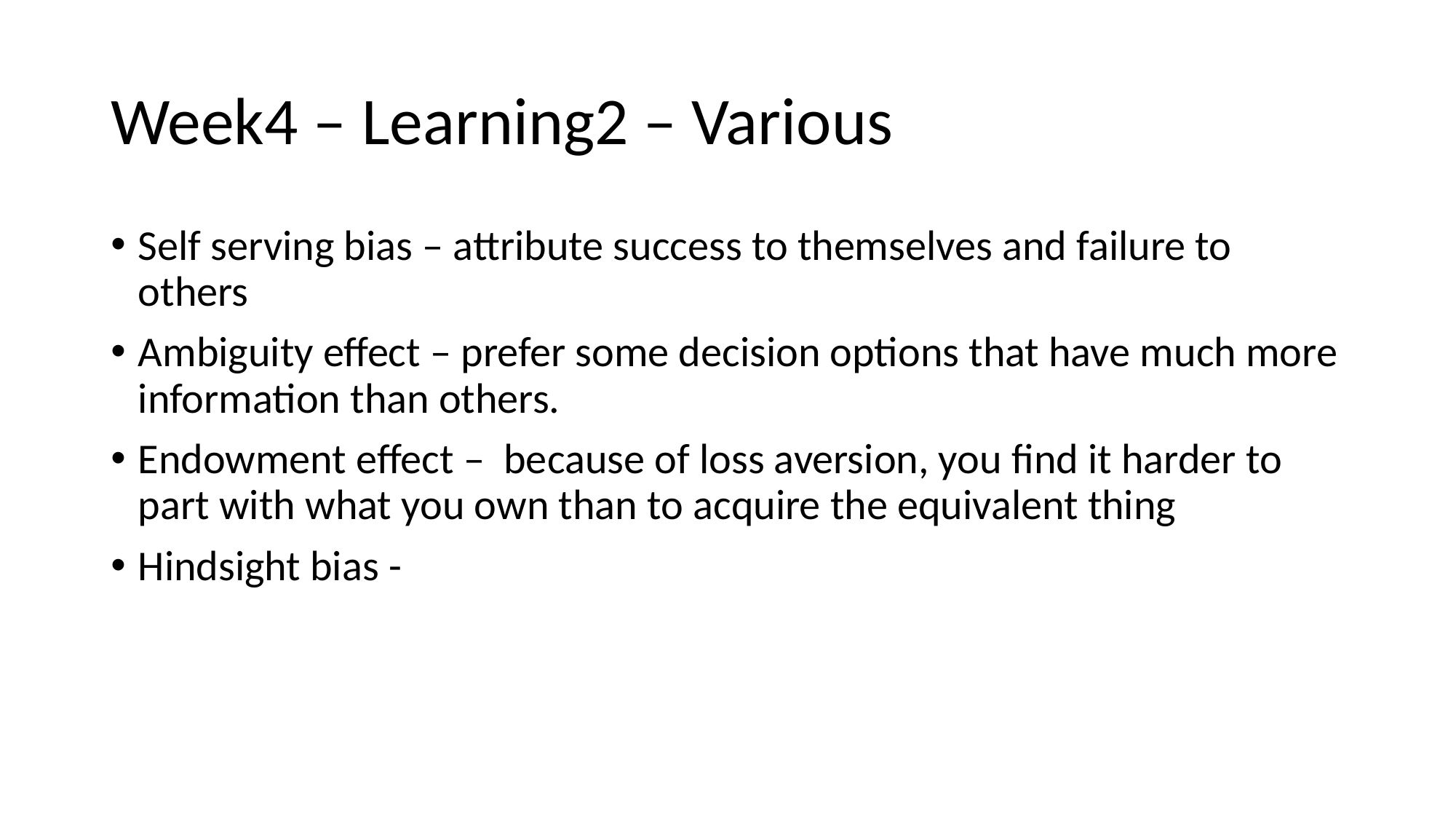

# Week4 – Learning2 – Various
Self serving bias – attribute success to themselves and failure to others
Ambiguity effect – prefer some decision options that have much more information than others.
Endowment effect –  because of loss aversion, you find it harder to part with what you own than to acquire the equivalent thing
Hindsight bias -